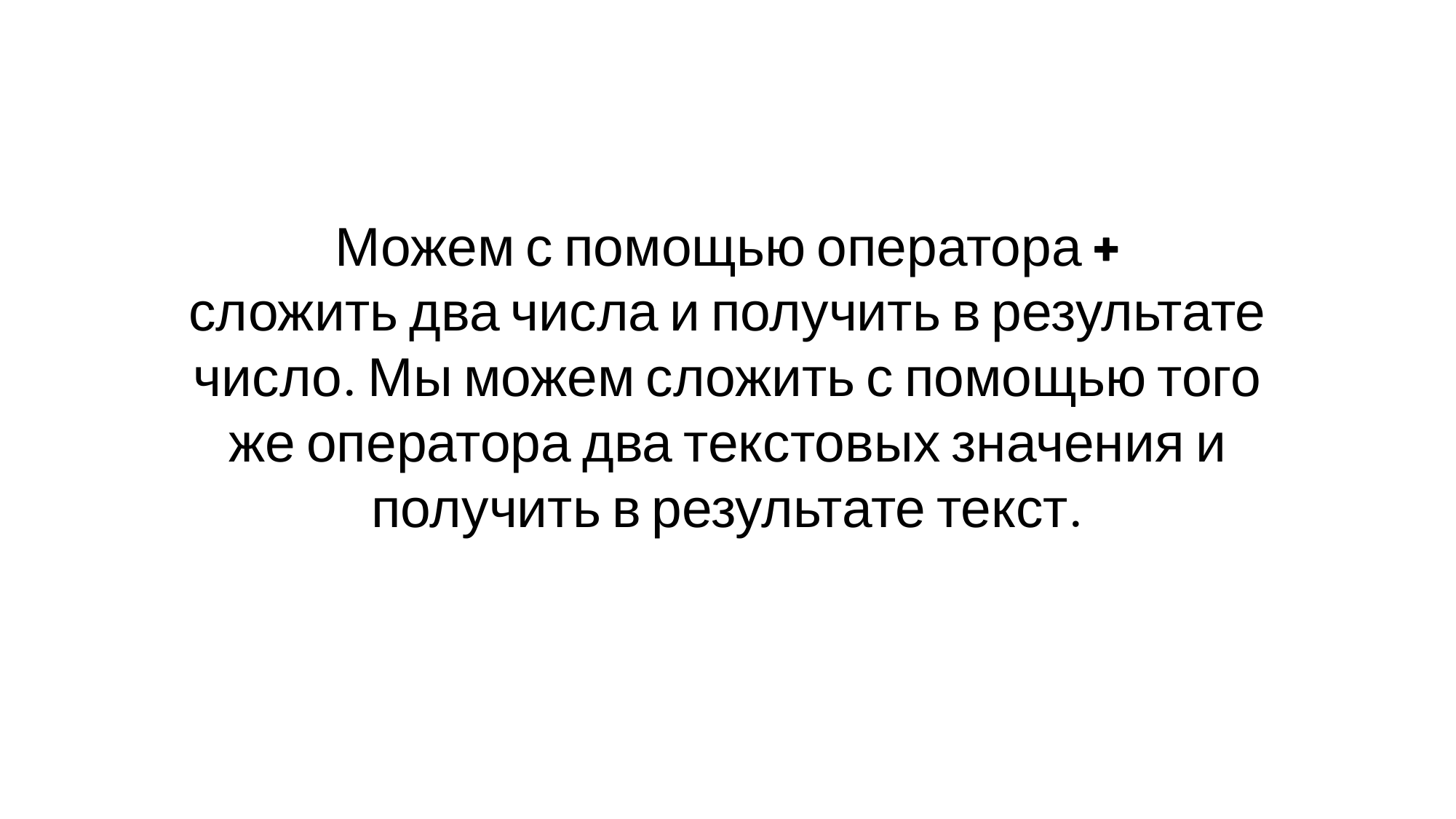

Можем с помощью оператора +
сложить два числа и получить в результате число. Мы можем сложить с помощью того же оператора два текстовых значения и получить в результате текст.